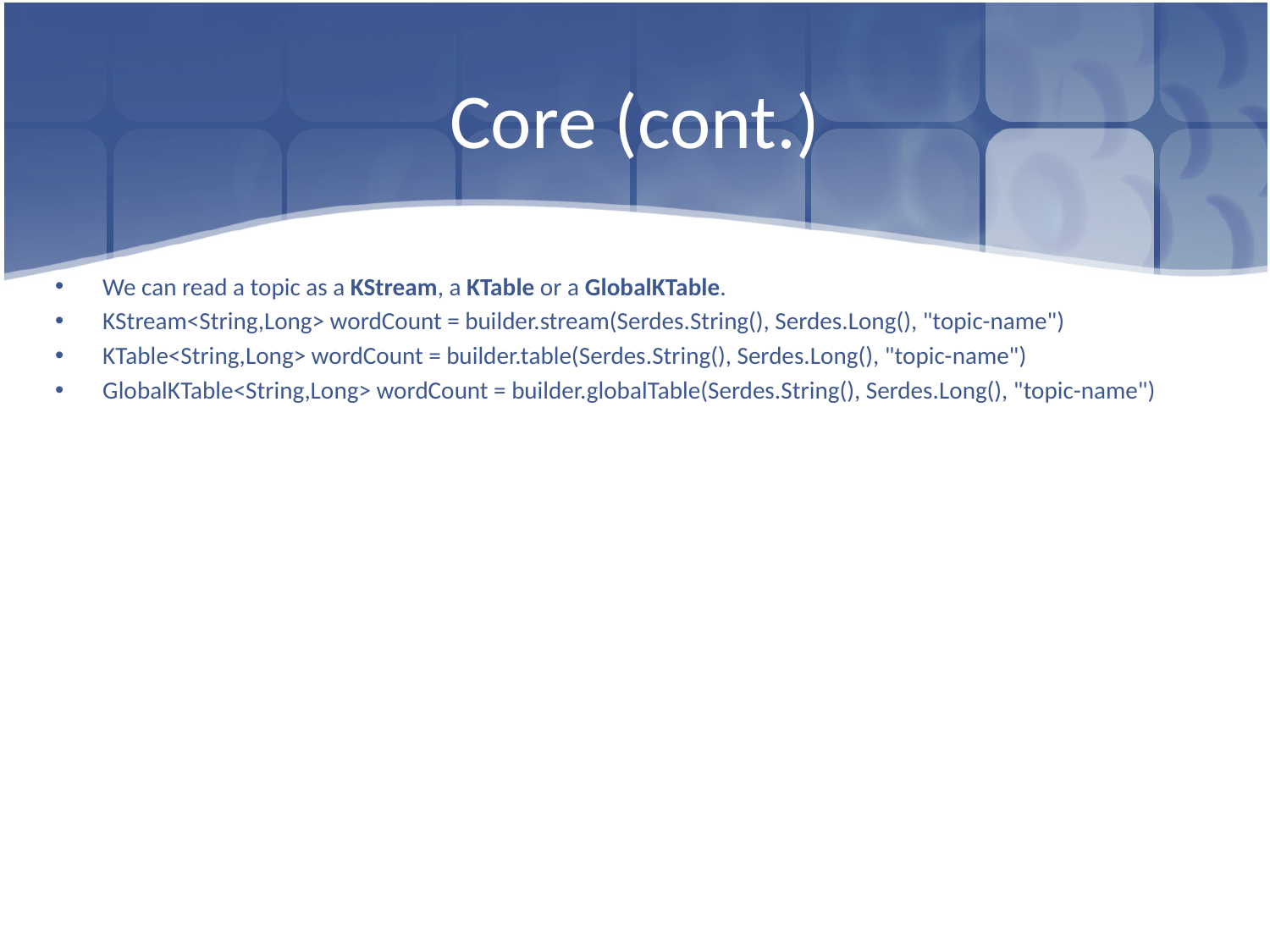

# Core (cont.)
We can read a topic as a KStream, a KTable or a GlobalKTable.
KStream<String,Long> wordCount = builder.stream(Serdes.String(), Serdes.Long(), "topic-name")
KTable<String,Long> wordCount = builder.table(Serdes.String(), Serdes.Long(), "topic-name")
GlobalKTable<String,Long> wordCount = builder.globalTable(Serdes.String(), Serdes.Long(), "topic-name")